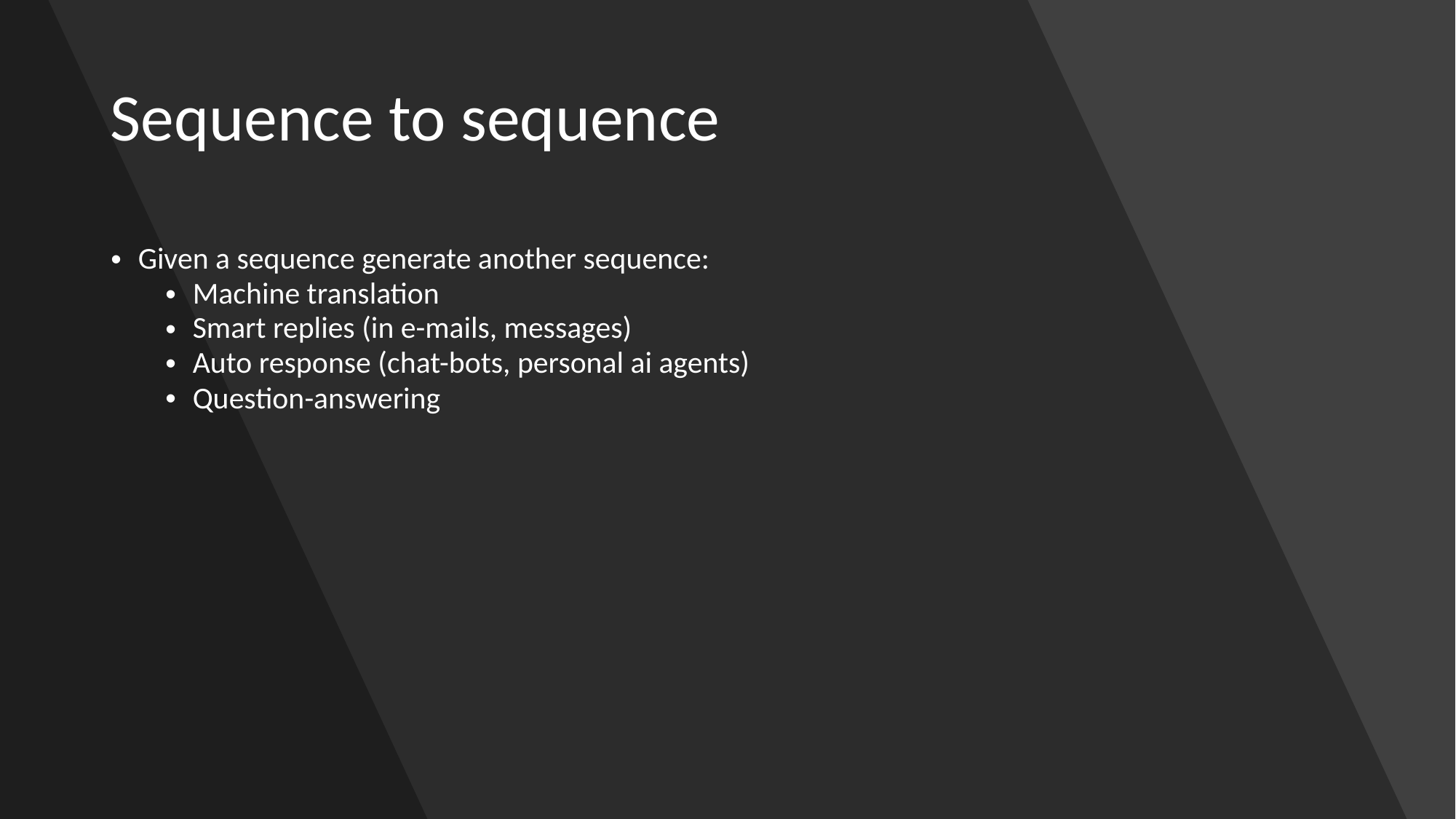

Sequence to sequence
Given a sequence generate another sequence:
Machine translation
Smart replies (in e-mails, messages)
Auto response (chat-bots, personal ai agents)
Question-answering